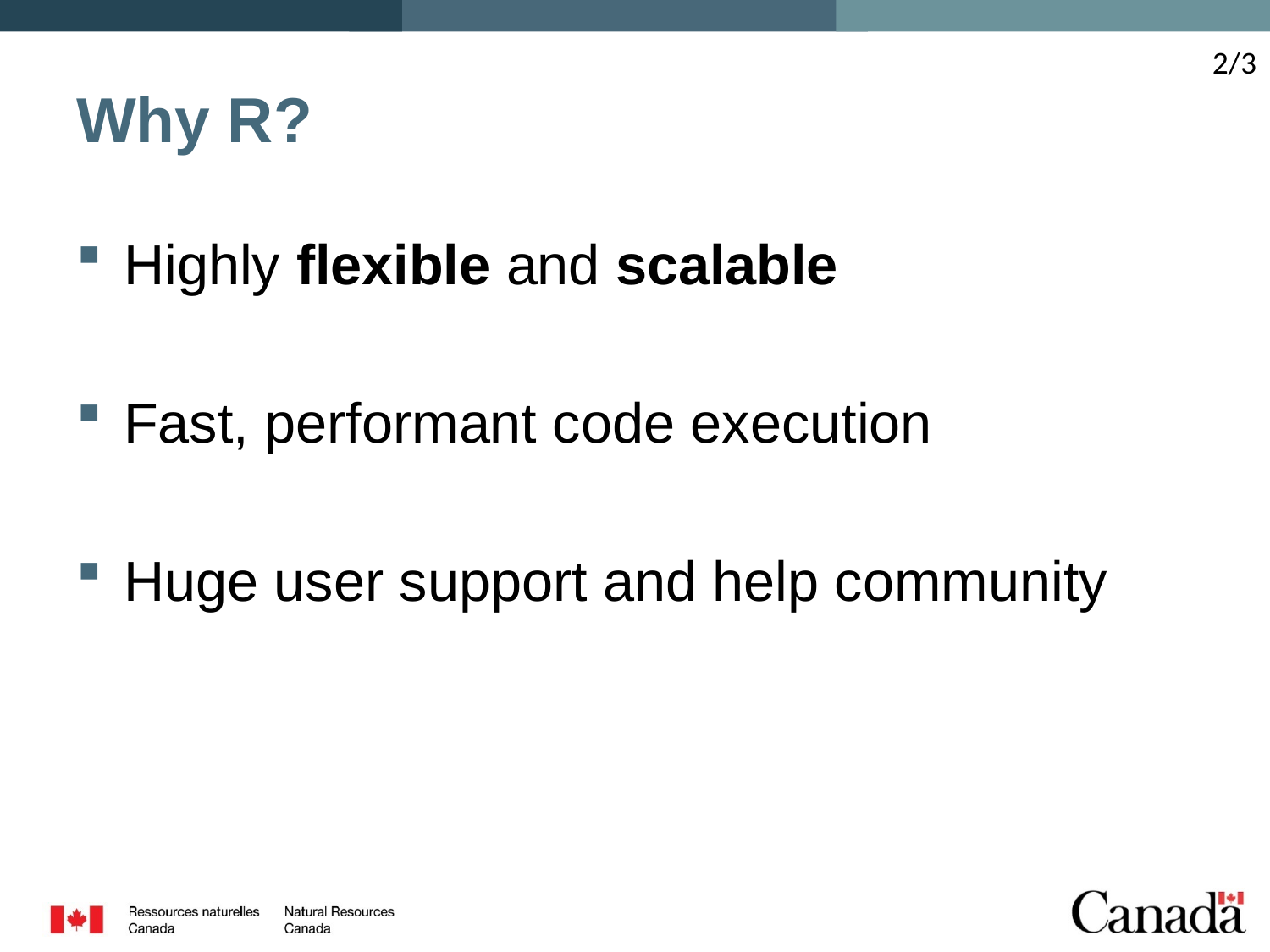

2/3
# Why R?
Highly flexible and scalable

Fast, performant code execution

Huge user support and help community